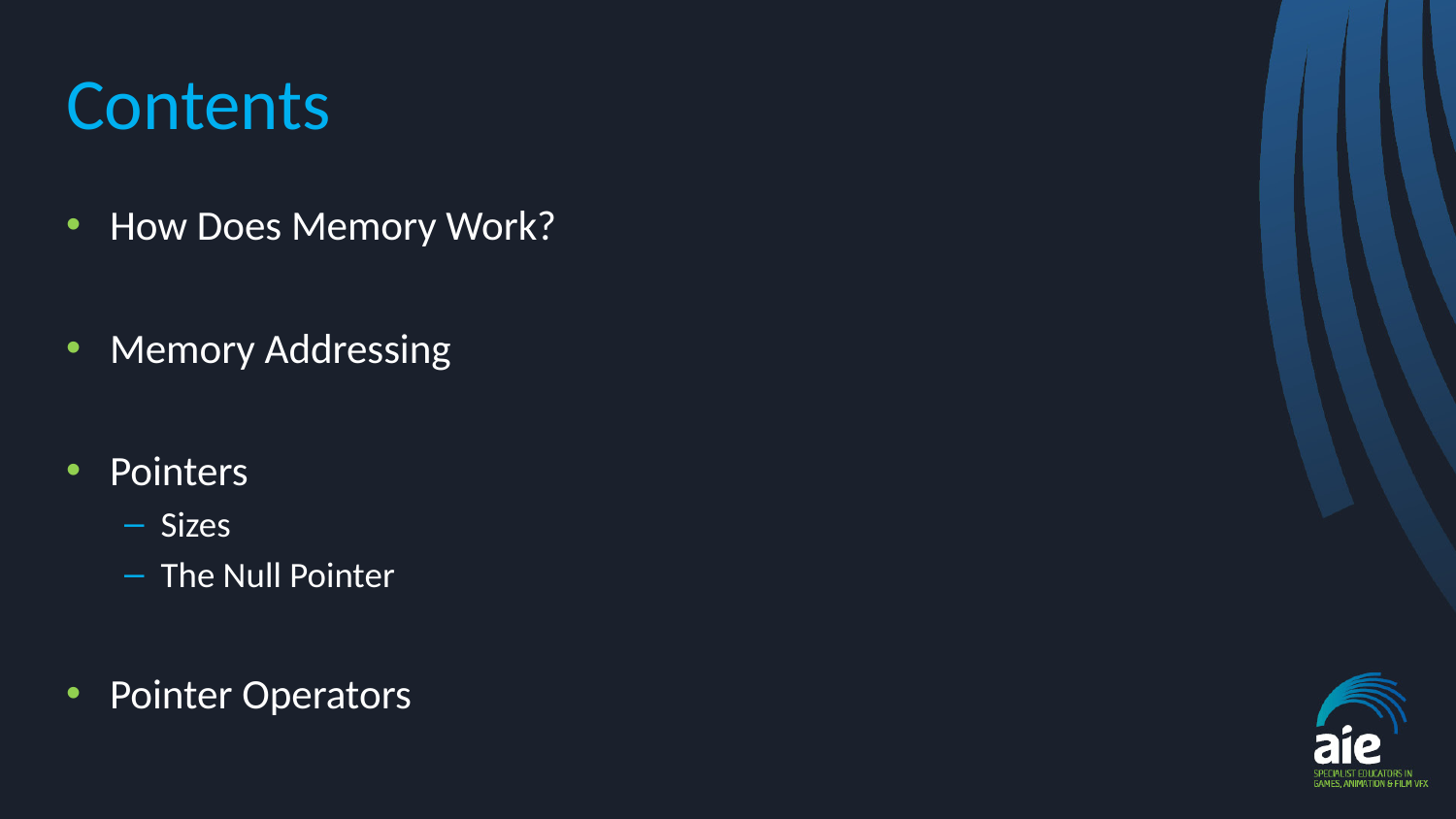

# Contents
How Does Memory Work?

Memory Addressing

Pointers
Sizes
The Null Pointer

Pointer Operators